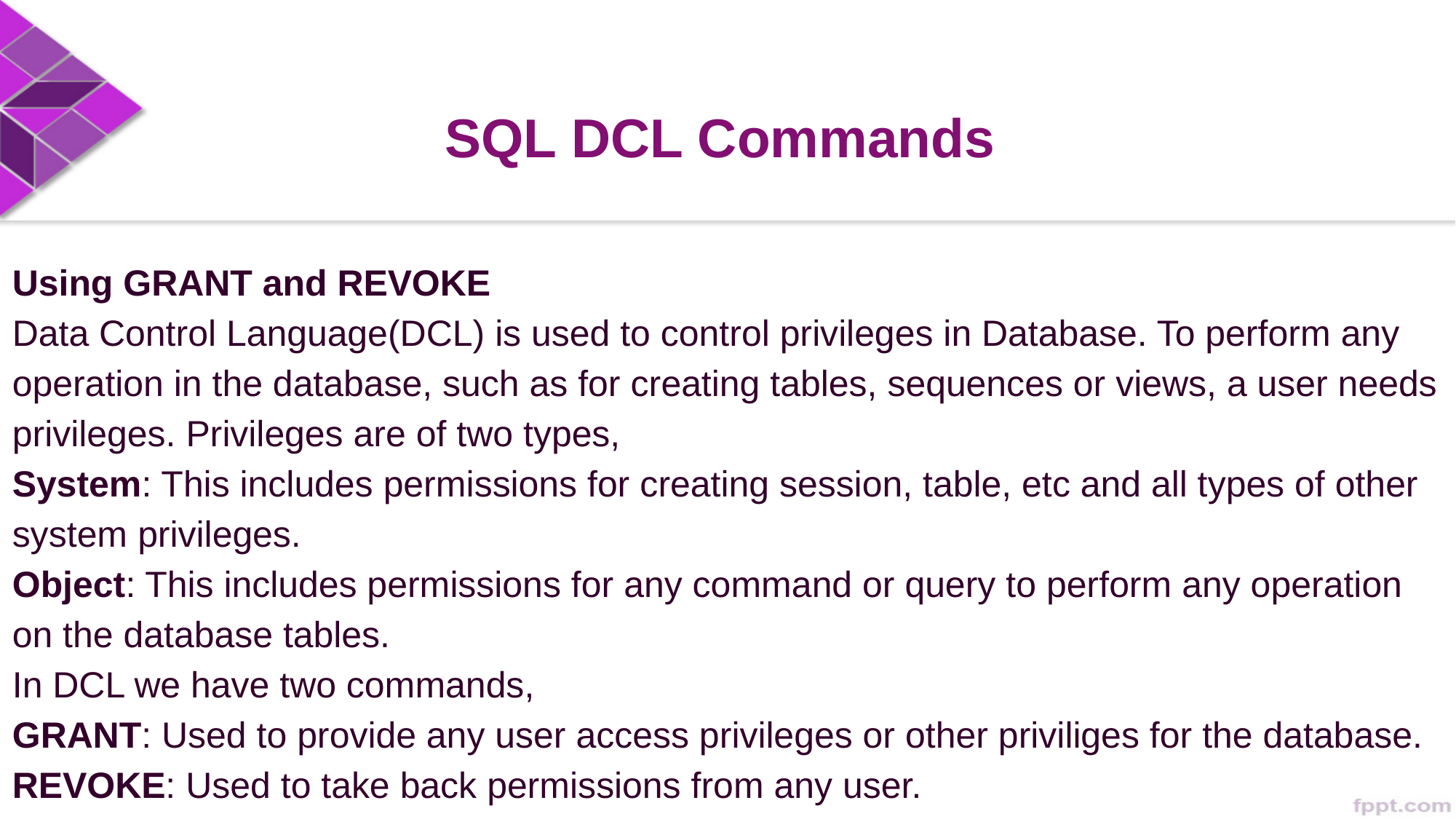

# SQL DCL Commands
Using GRANT and REVOKE
Data Control Language(DCL) is used to control privileges in Database. To perform any operation in the database, such as for creating tables, sequences or views, a user needs privileges. Privileges are of two types,
System: This includes permissions for creating session, table, etc and all types of other system privileges.
Object: This includes permissions for any command or query to perform any operation on the database tables.
In DCL we have two commands,
GRANT: Used to provide any user access privileges or other priviliges for the database.
REVOKE: Used to take back permissions from any user.